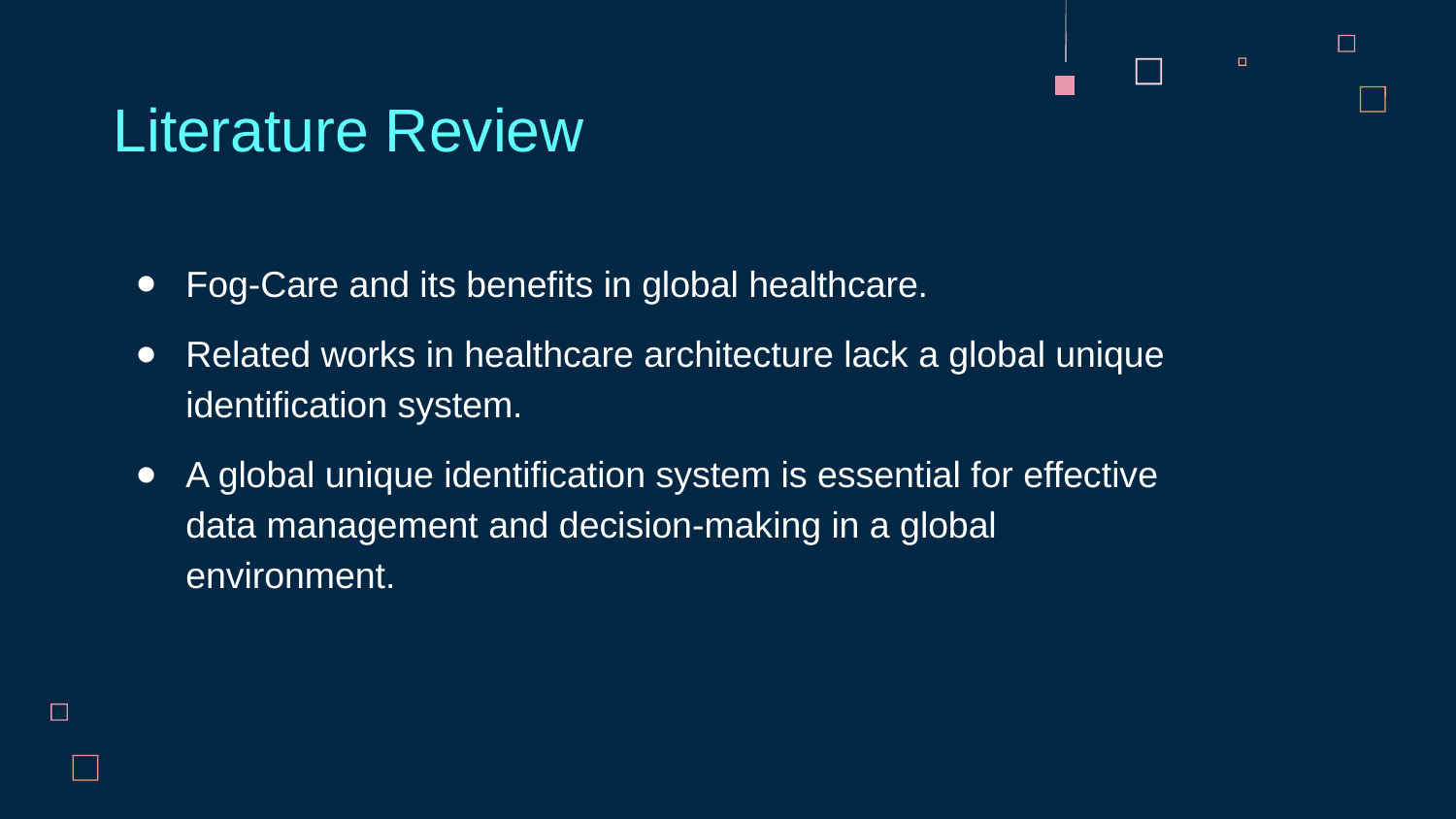

# Literature Review
Fog-Care and its benefits in global healthcare.
Related works in healthcare architecture lack a global unique identification system.
A global unique identification system is essential for effective data management and decision-making in a global environment.